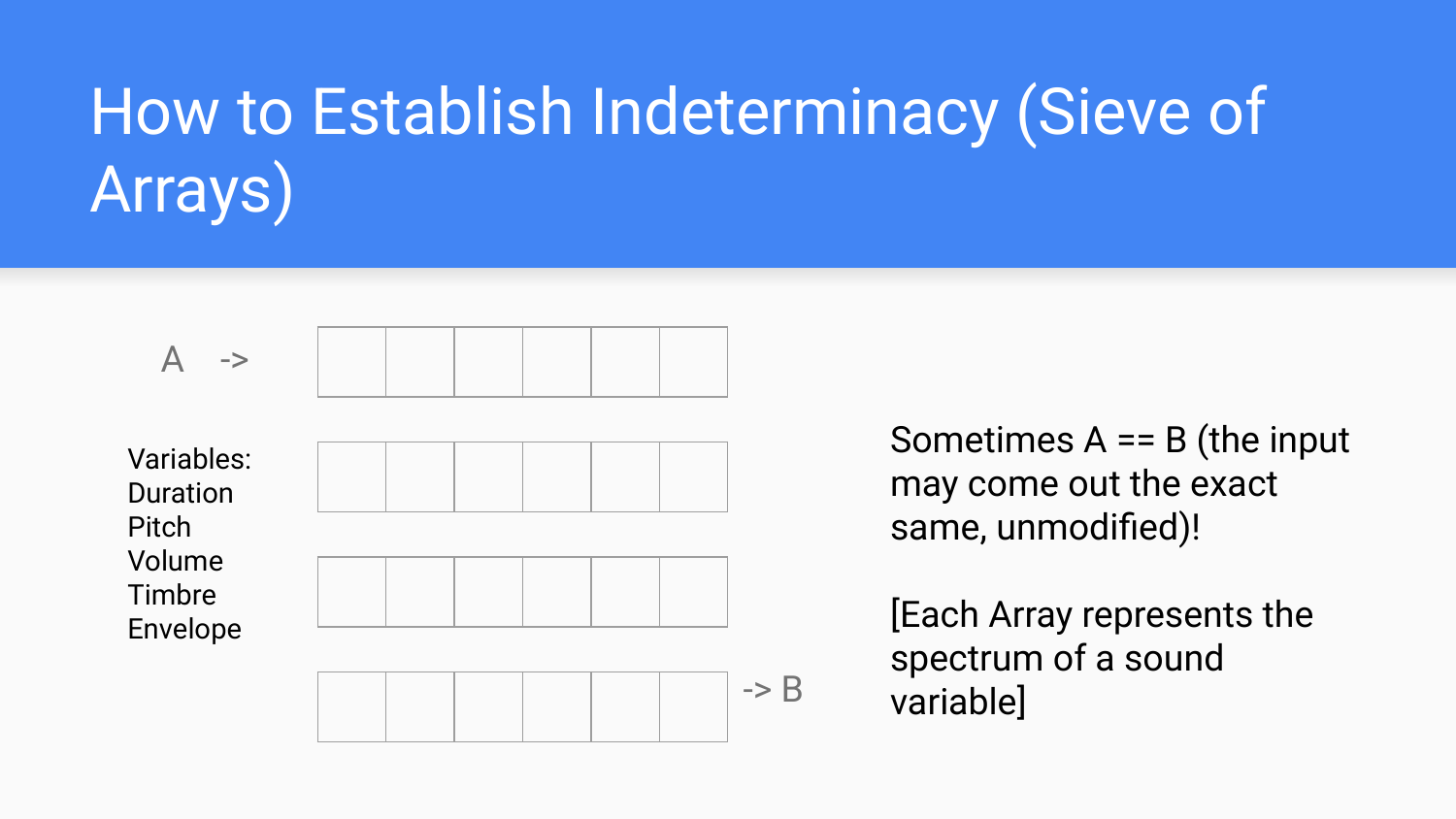

# How to Establish Indeterminacy (Sieve of Arrays)
A    ->

-> B
|  |  |  |  |  |  |
| --- | --- | --- | --- | --- | --- |
Sometimes A == B (the input may come out the exact same, unmodified)!

[Each Array represents the spectrum of a sound variable]
Variables:
Duration
Pitch
Volume
Timbre
Envelope
|  |  |  |  |  |  |
| --- | --- | --- | --- | --- | --- |
|  |  |  |  |  |  |
| --- | --- | --- | --- | --- | --- |
|  |  |  |  |  |  |
| --- | --- | --- | --- | --- | --- |